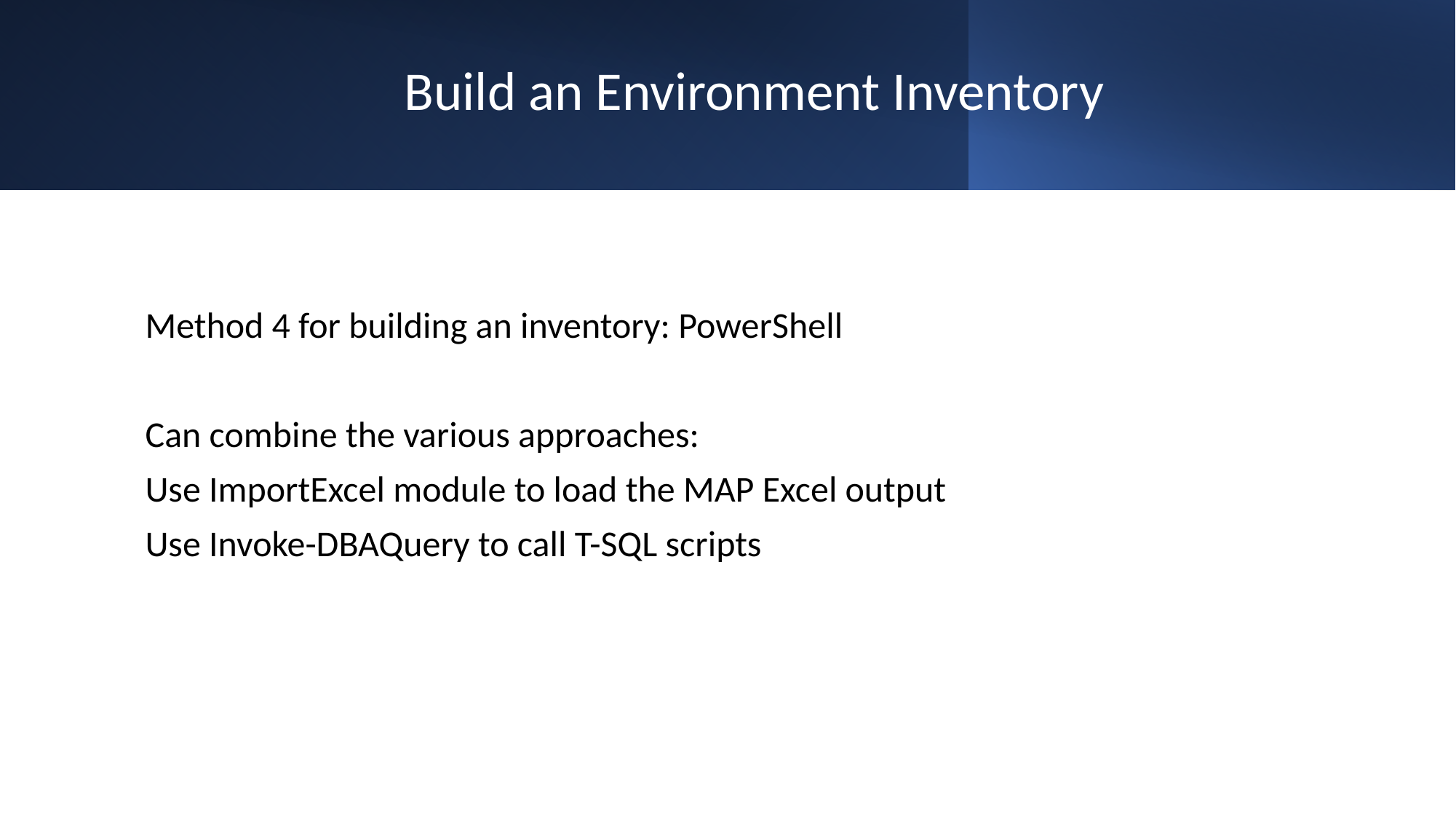

# Build an Environment Inventory
Method 4 for building an inventory: PowerShell

Can combine the various approaches:
Use ImportExcel module to load the MAP Excel output
Use Invoke-DBAQuery to call T-SQL scripts